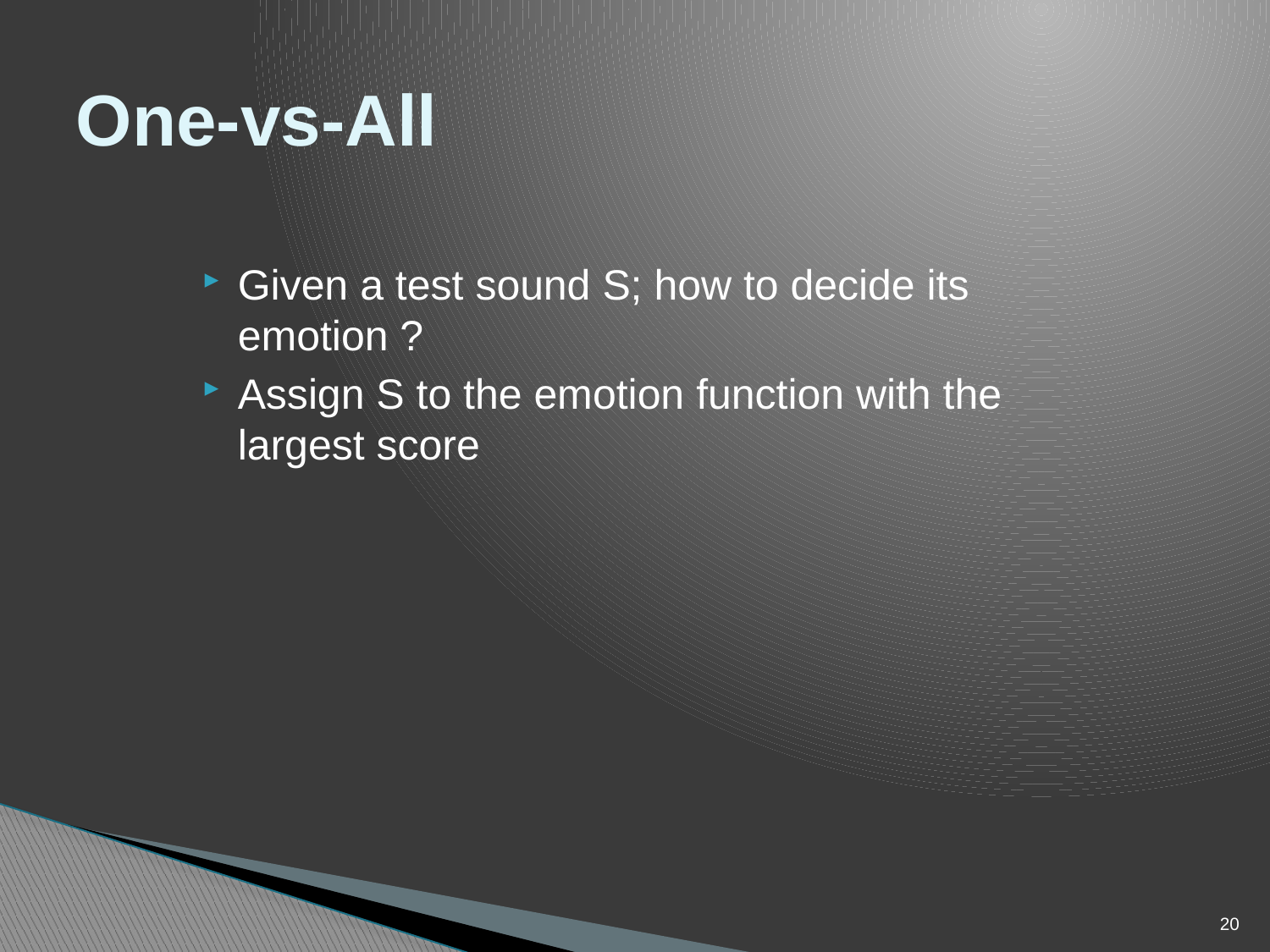

# One-vs-All
Given a test sound S; how to decide its emotion ?
Assign S to the emotion function with the largest score
20